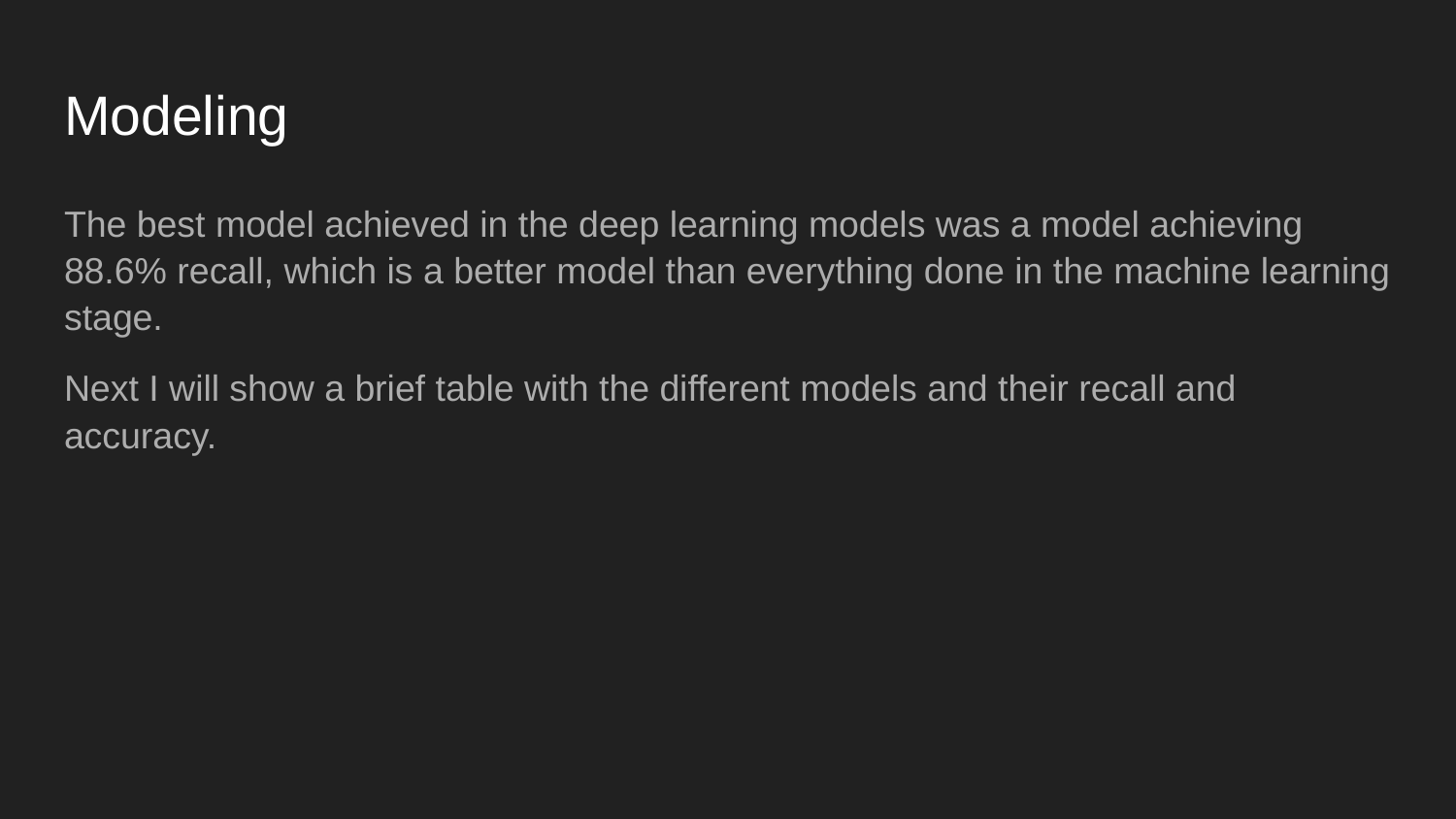

# Modeling
The best model achieved in the deep learning models was a model achieving 88.6% recall, which is a better model than everything done in the machine learning stage.
Next I will show a brief table with the different models and their recall and accuracy.